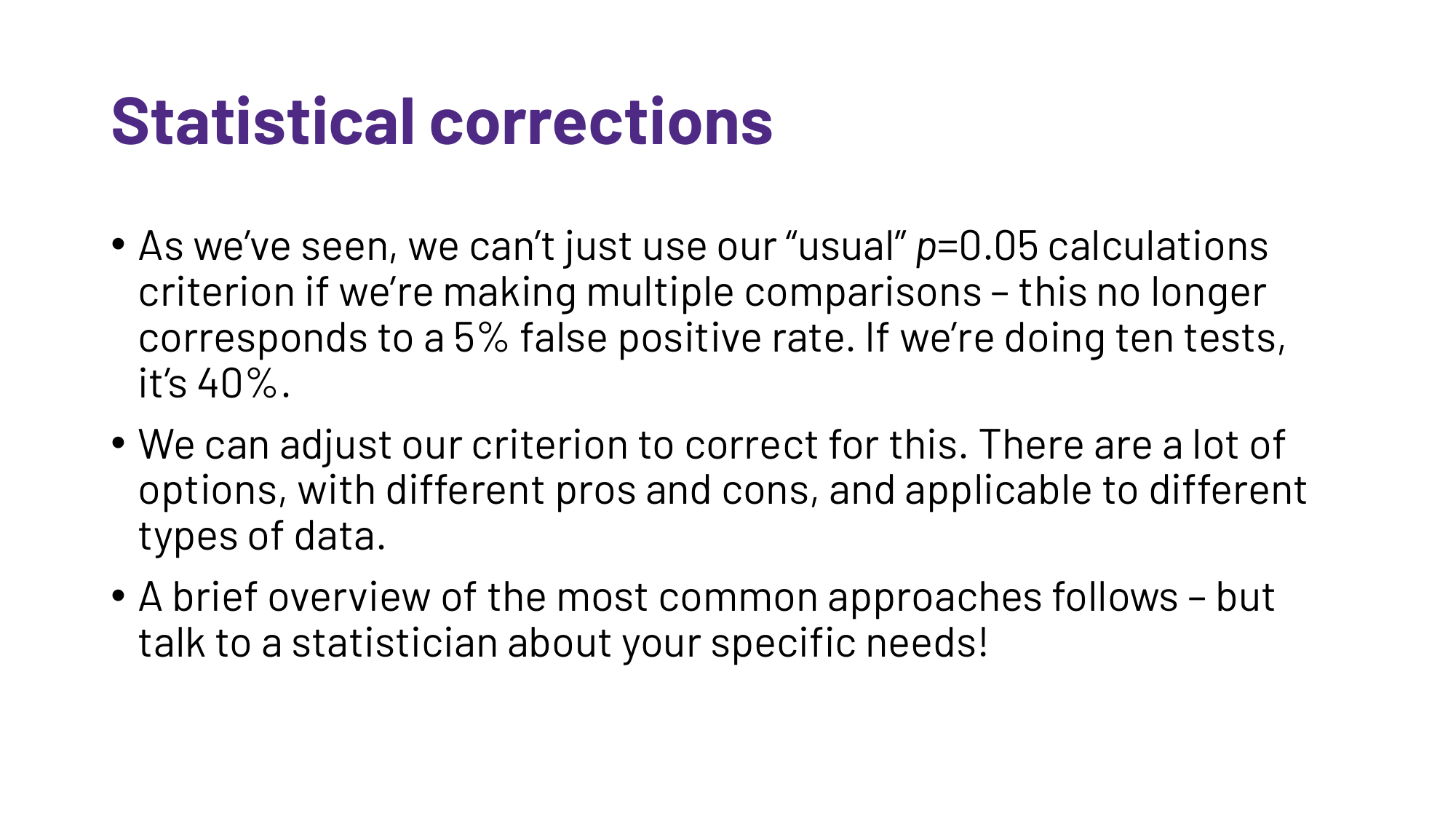

# Statistical corrections
As we’ve seen, we can’t just use our “usual” p=0.05 calculations criterion if we’re making multiple comparisons – this no longer corresponds to a 5% false positive rate. If we’re doing ten tests, it’s 40%.
We can adjust our criterion to correct for this. There are a lot of options, with different pros and cons, and applicable to different types of data.
A brief overview of the most common approaches follows – but talk to a statistician about your specific needs!